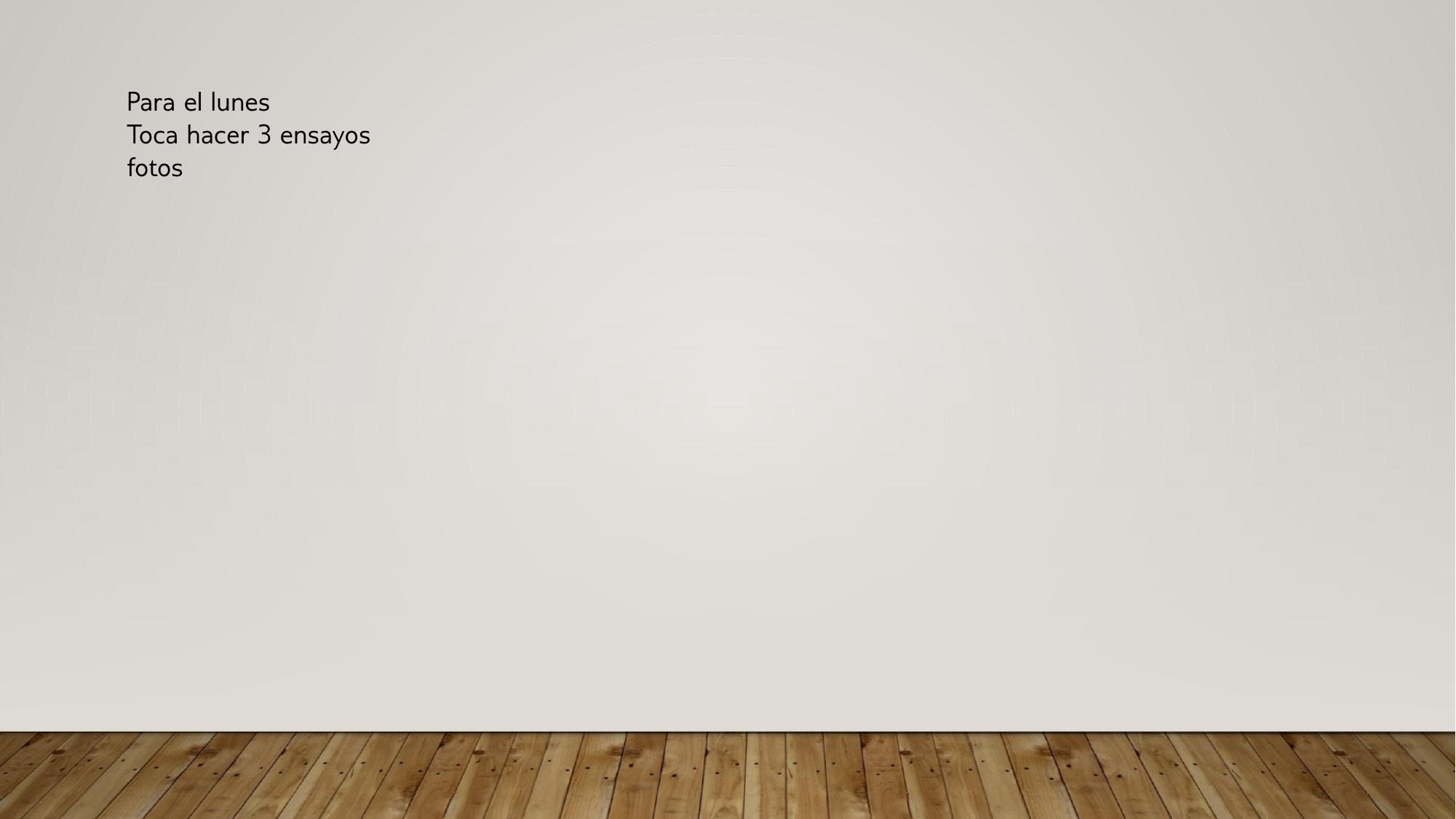

Para el lunes
Toca hacer 3 ensayos
fotos